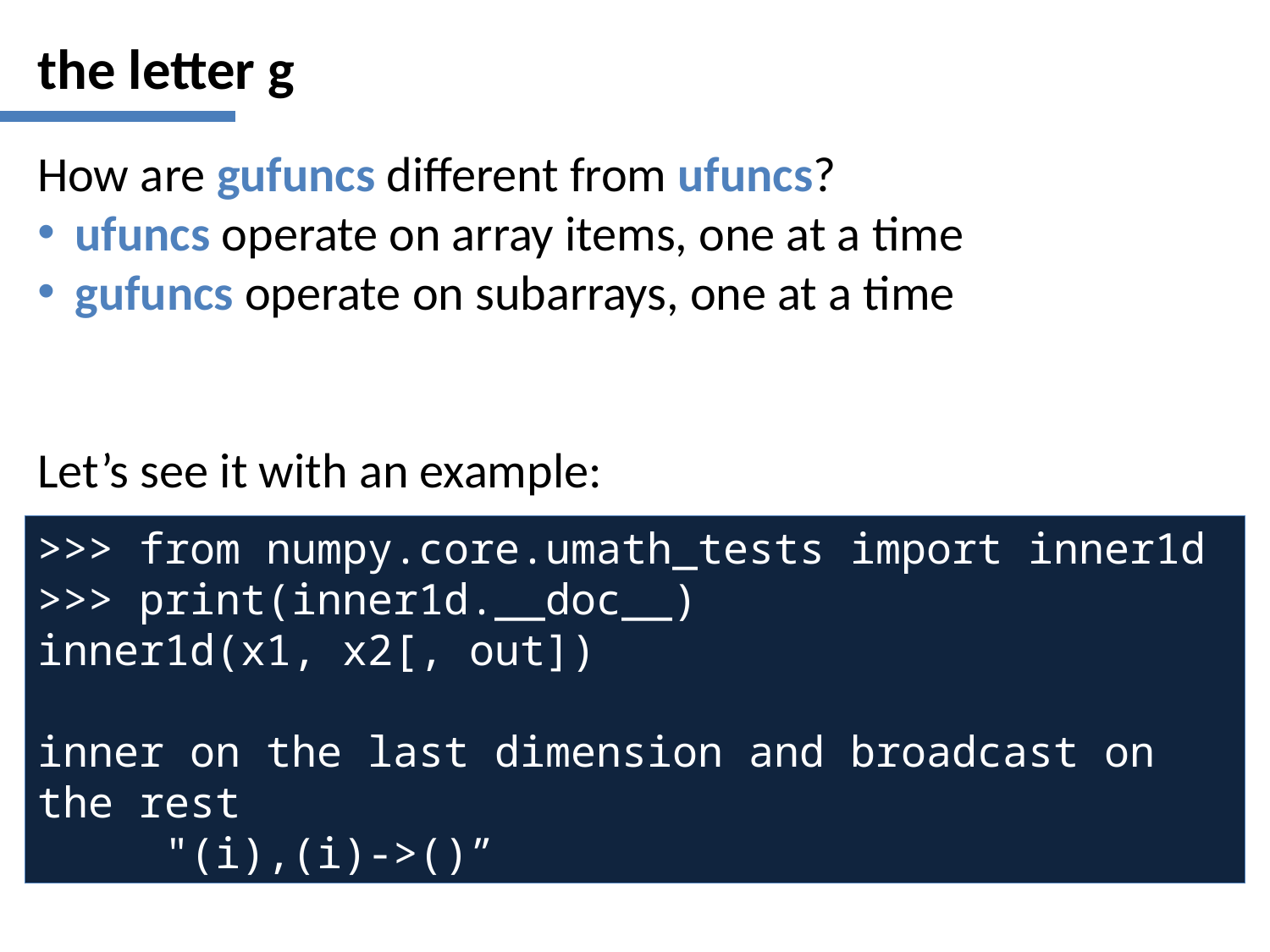

# the letter g
How are gufuncs different from ufuncs?
ufuncs operate on array items, one at a time
gufuncs operate on subarrays, one at a time

Let’s see it with an example:

>>> from numpy.core.umath_tests import inner1d
>>> print(inner1d.__doc__)
inner1d(x1, x2[, out])

inner on the last dimension and broadcast on the rest
     "(i),(i)->()”